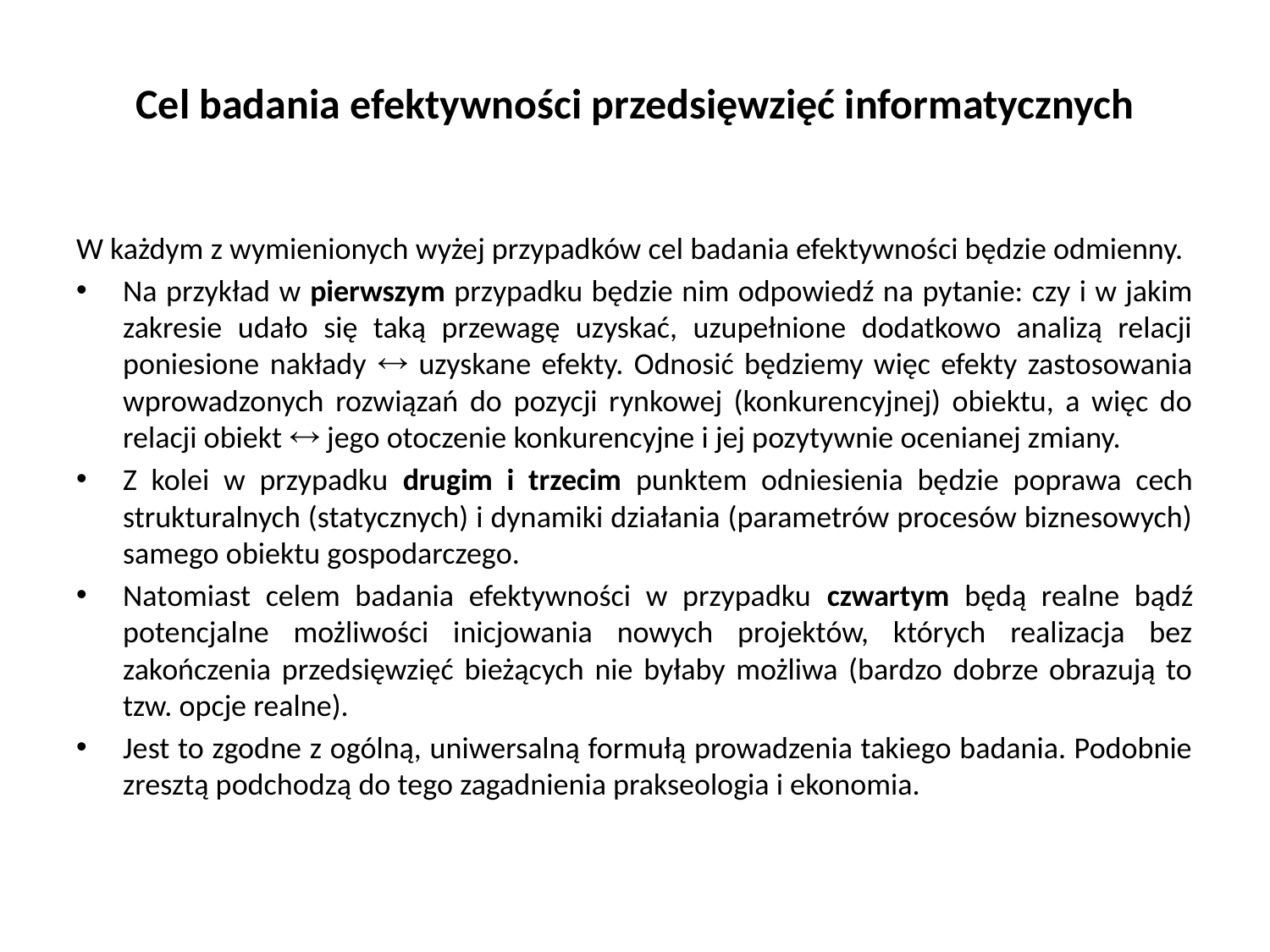

# Cel badania efektywności przedsięwzięć informatycznych
W każdym z wymienionych wyżej przypadków cel badania efektywności będzie odmienny.
Na przykład w pierwszym przypadku będzie nim odpowiedź na pytanie: czy i w jakim zakresie udało się taką przewagę uzyskać, uzupełnione dodatkowo analizą relacji poniesione nakłady ↔ uzyskane efekty. Odnosić będziemy więc efekty zastosowania wprowadzonych rozwiązań do pozycji rynkowej (konkurencyjnej) obiektu, a więc do relacji obiekt ↔ jego otoczenie konkurencyjne i jej pozytywnie ocenianej zmiany.
Z kolei w przypadku drugim i trzecim punktem odniesienia będzie poprawa cech strukturalnych (statycznych) i dynamiki działania (parametrów procesów biznesowych) samego obiektu gospodarczego.
Natomiast celem badania efektywności w przypadku czwartym będą realne bądź potencjalne możliwości inicjowania nowych projektów, których realizacja bez zakończenia przedsięwzięć bieżących nie byłaby możliwa (bardzo dobrze obrazują to tzw. opcje realne).
Jest to zgodne z ogólną, uniwersalną formułą prowadzenia takiego badania. Podobnie zresztą podchodzą do tego zagadnienia prakseologia i ekonomia.